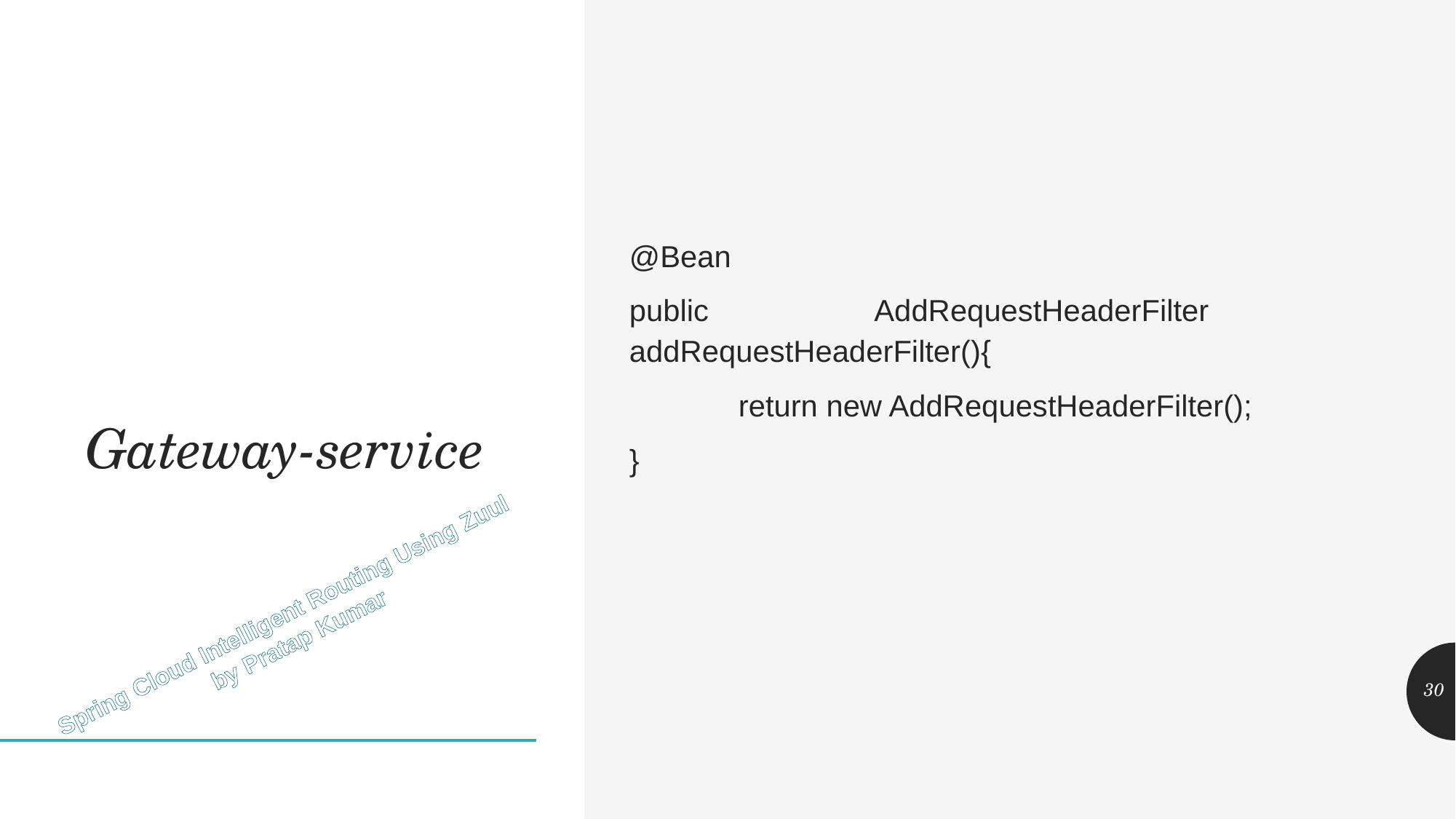

@Bean
public AddRequestHeaderFilter  addRequestHeaderFilter(){
	return new AddRequestHeaderFilter();
}
# Gateway-service
30